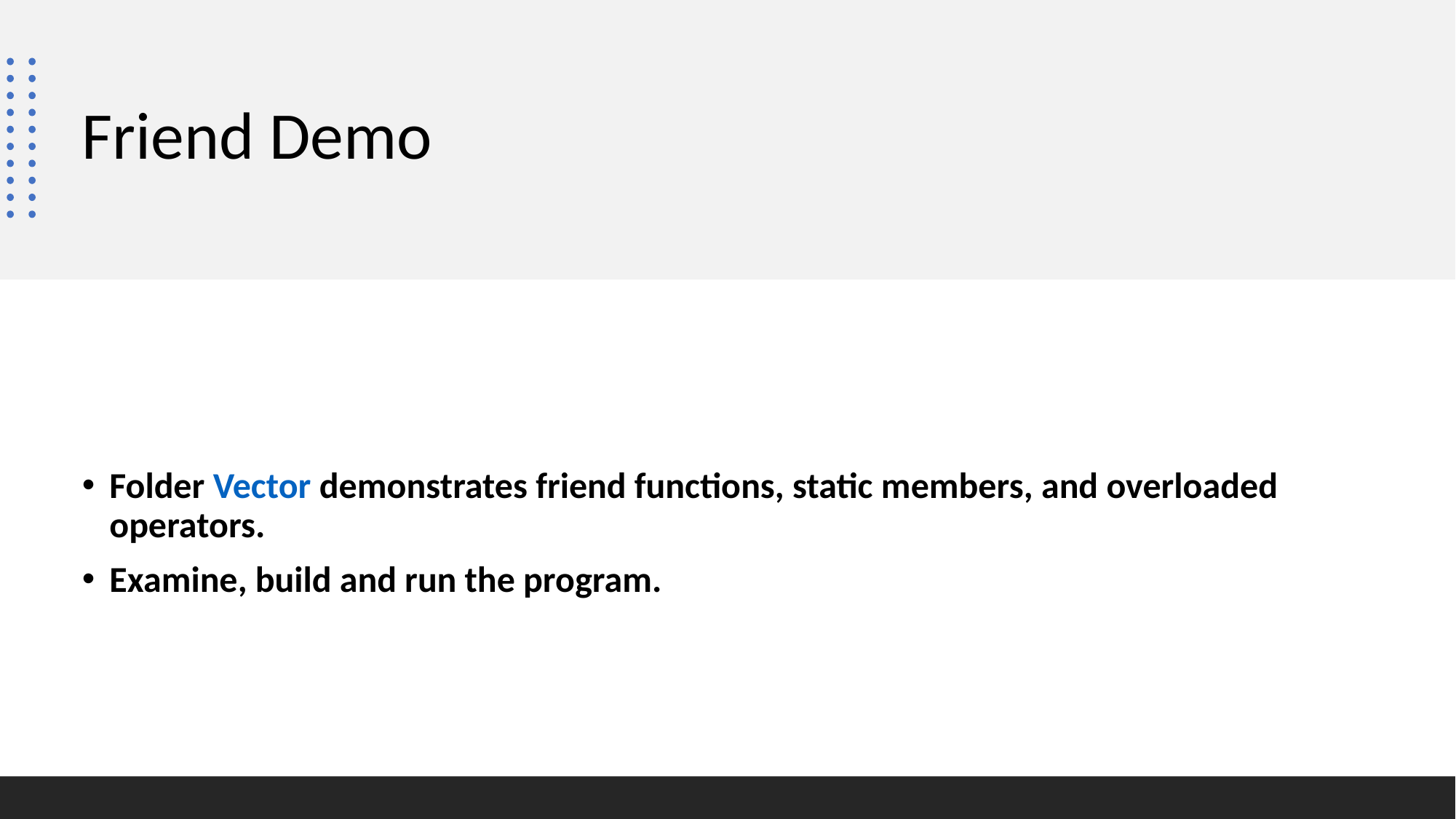

# Friend Demo

Folder Vector demonstrates friend functions, static members, and overloaded operators.
Examine, build and run the program.